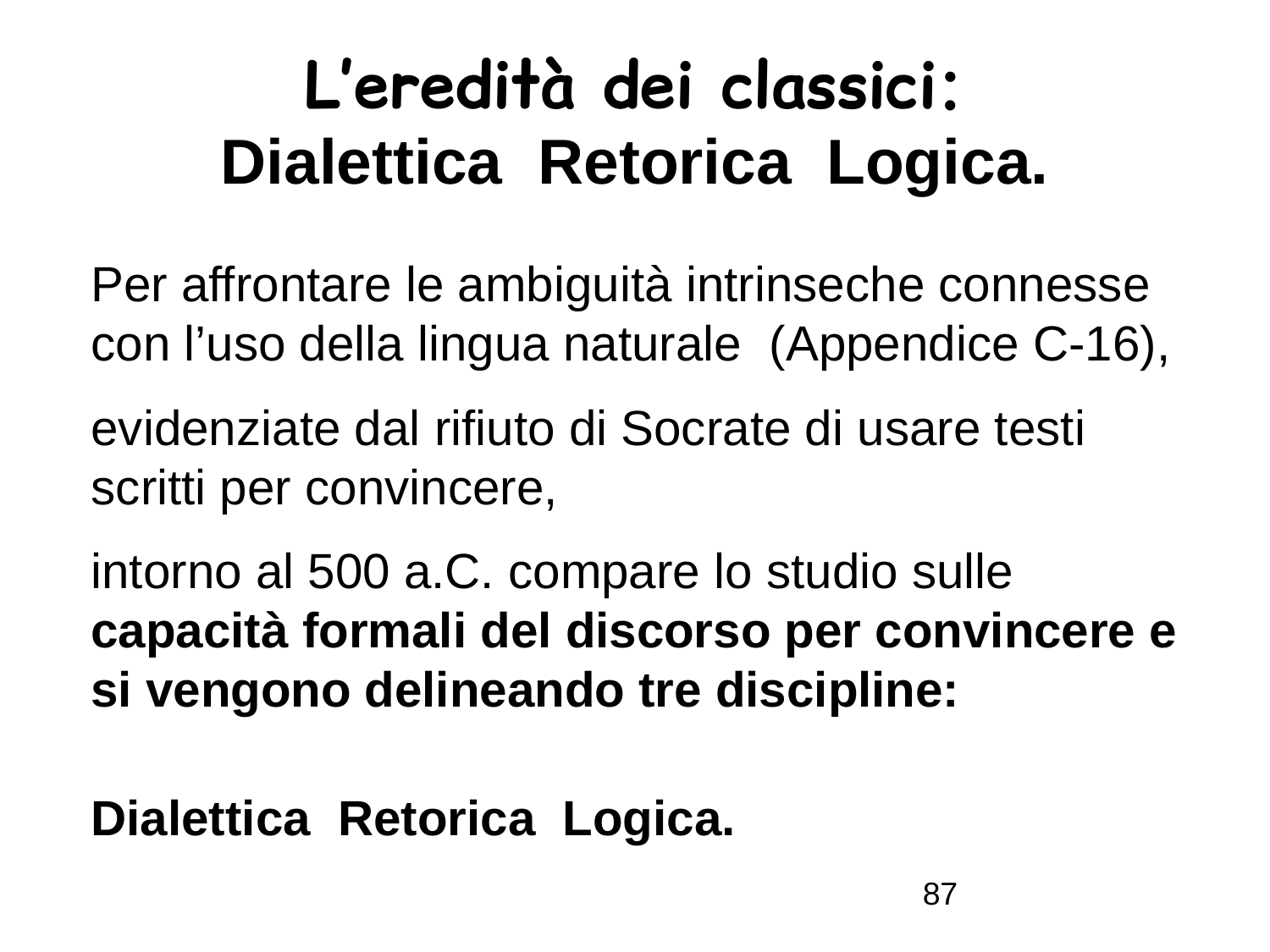

# L’eredità dei classici: Dialettica  Retorica  Logica.
Per affrontare le ambiguità intrinseche connesse con l’uso della lingua naturale  (Appendice C-16),
evidenziate dal rifiuto di Socrate di usare testi scritti per convincere,
intorno al 500 a.C. compare lo studio sulle capacità formali del discorso per convincere e si vengono delineando tre discipline:

Dialettica  Retorica  Logica.
87